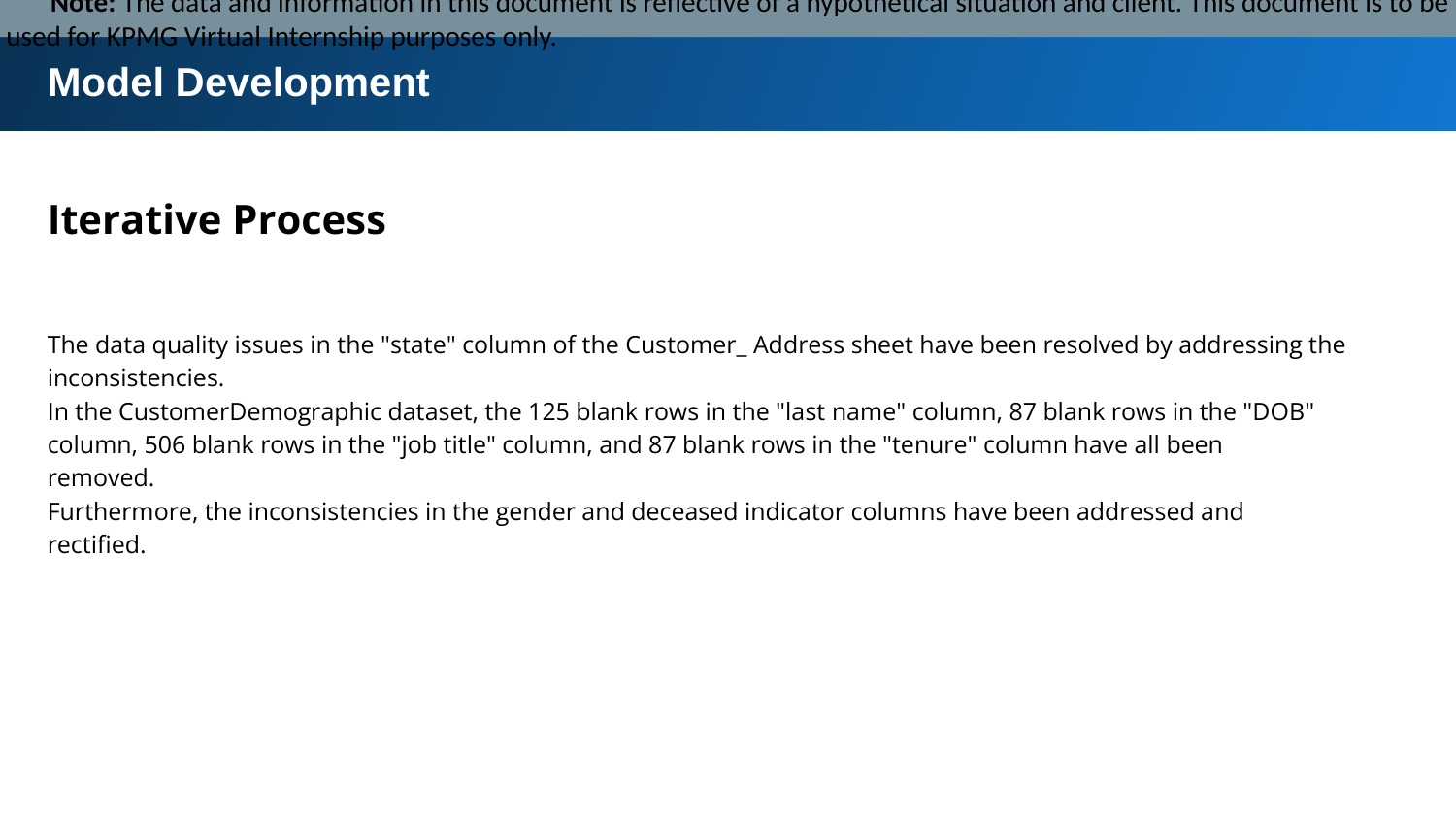

Note: The data and information in this document is reflective of a hypothetical situation and client. This document is to be used for KPMG Virtual Internship purposes only.
Model Development
Iterative Process
The data quality issues in the "state" column of the Customer_ Address sheet have been resolved by addressing the
inconsistencies.
In the CustomerDemographic dataset, the 125 blank rows in the "last name" column, 87 blank rows in the "DOB"
column, 506 blank rows in the "job title" column, and 87 blank rows in the "tenure" column have all been
removed.
Furthermore, the inconsistencies in the gender and deceased indicator columns have been addressed and
rectified.